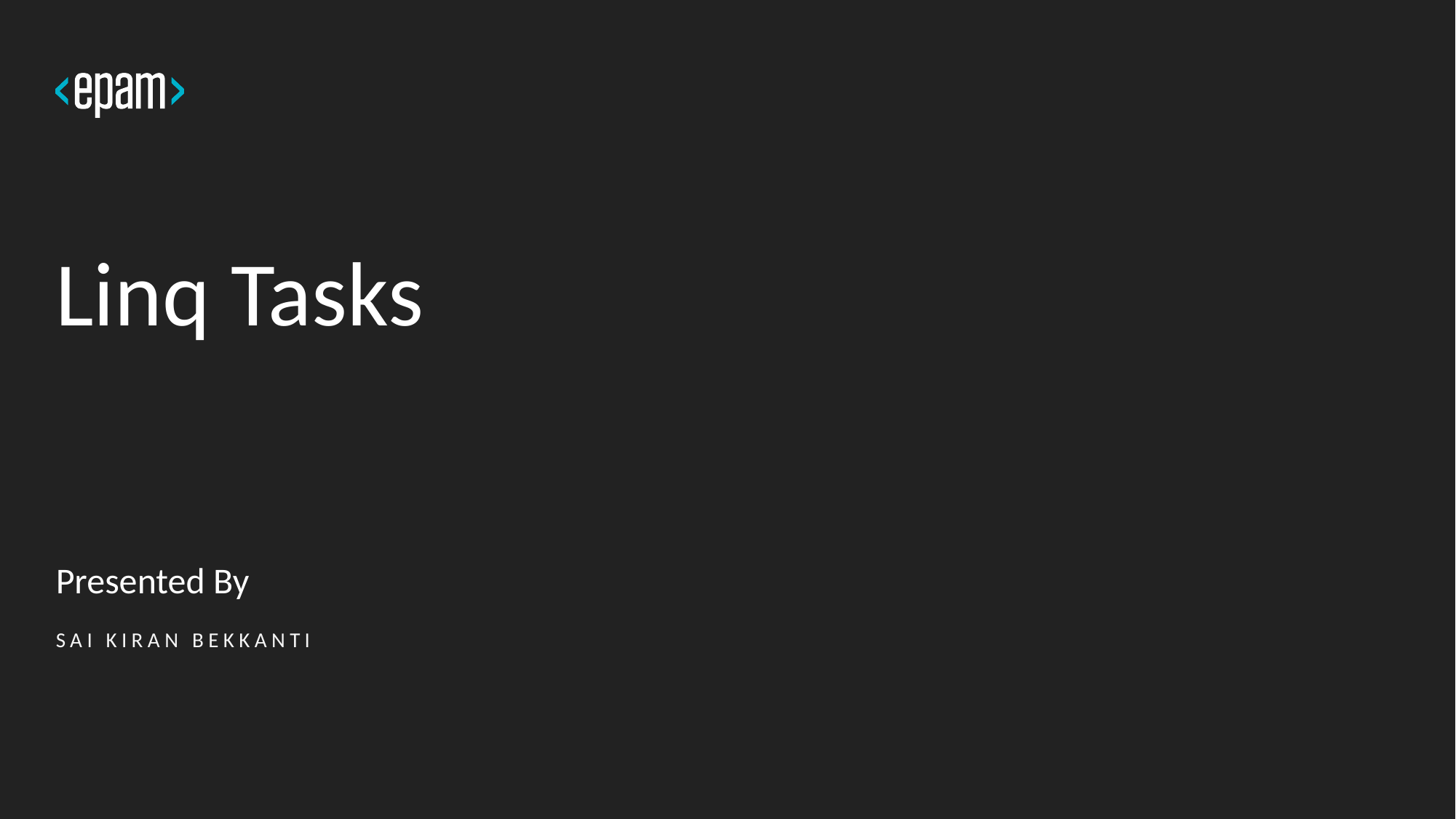

# Linq Tasks
Presented By
SAI KIRAN BEKKANTI